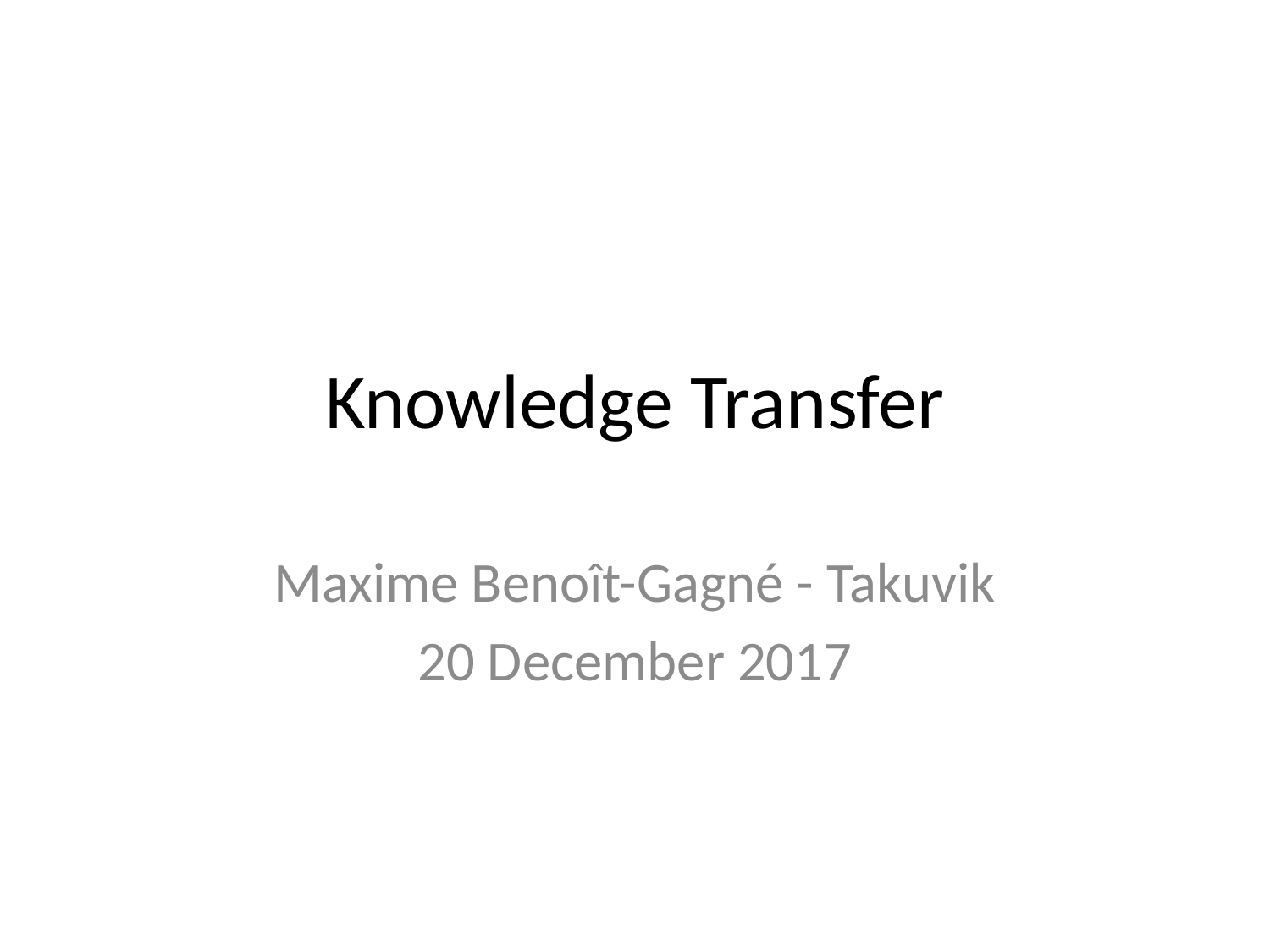

# Knowledge Transfer
Maxime Benoît-Gagné - Takuvik
20 December 2017